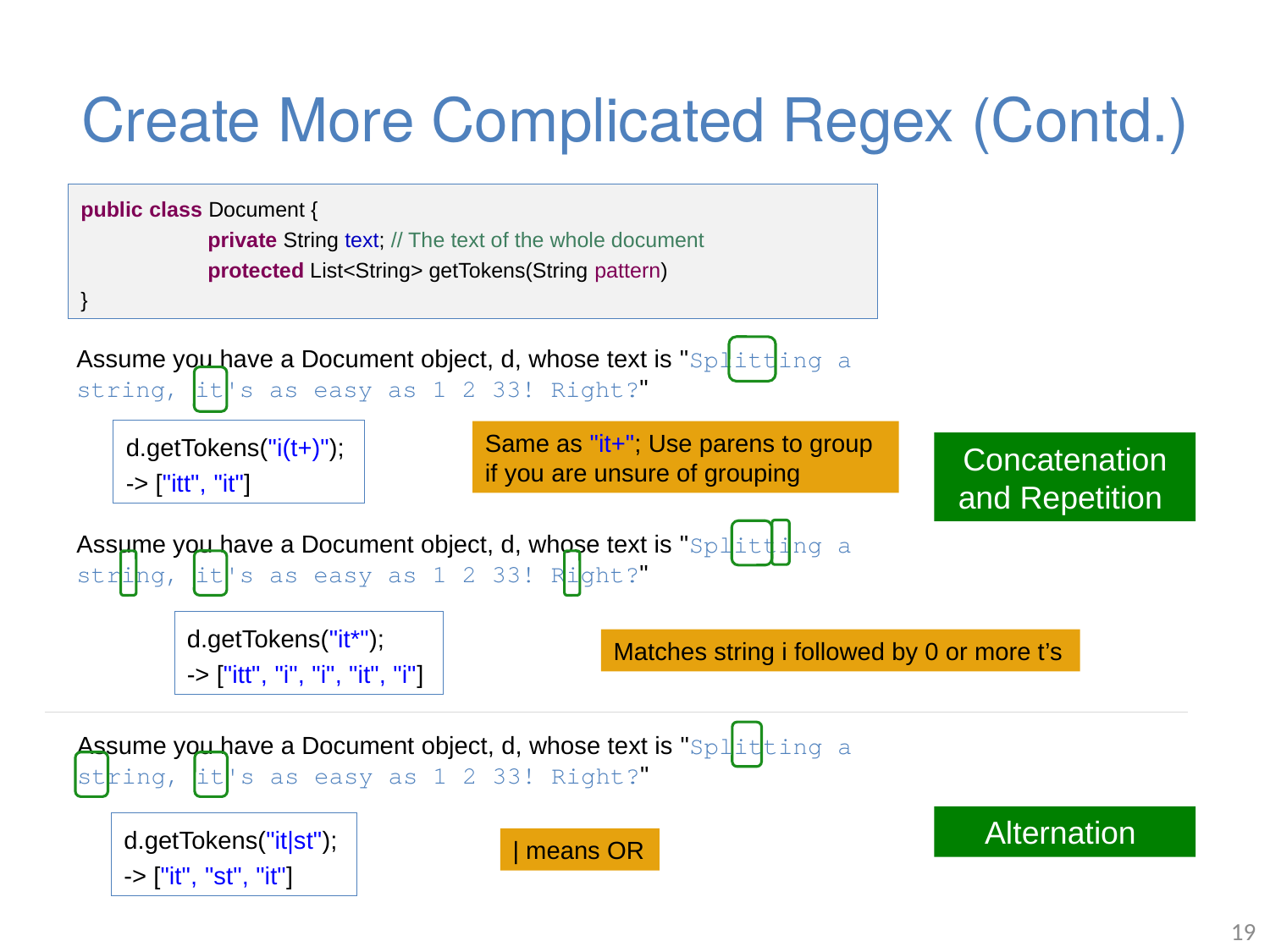

# Create More Complicated Regex (Contd.)
public class Document {
	private String text; // The text of the whole document
	protected List<String> getTokens(String pattern)
}
Assume you have a Document object, d, whose text is "Splitting a string, it's as easy as 1 2 33! Right?"

d.getTokens("i(t+)");
-> ["itt", "it"]
Same as "it+"; Use parens to group if you are unsure of grouping
Concatenation and Repetition

Assume you have a Document object, d, whose text is "Splitting a string, it's as easy as 1 2 33! Right?"

d.getTokens("it*");
-> ["itt", "i", "i", "it", "i"]
Matches string i followed by 0 or more t’s

Assume you have a Document object, d, whose text is "Splitting a string, it's as easy as 1 2 33! Right?"

Alternation
d.getTokens("it|st");
-> ["it", "st", "it"]
| means OR
19